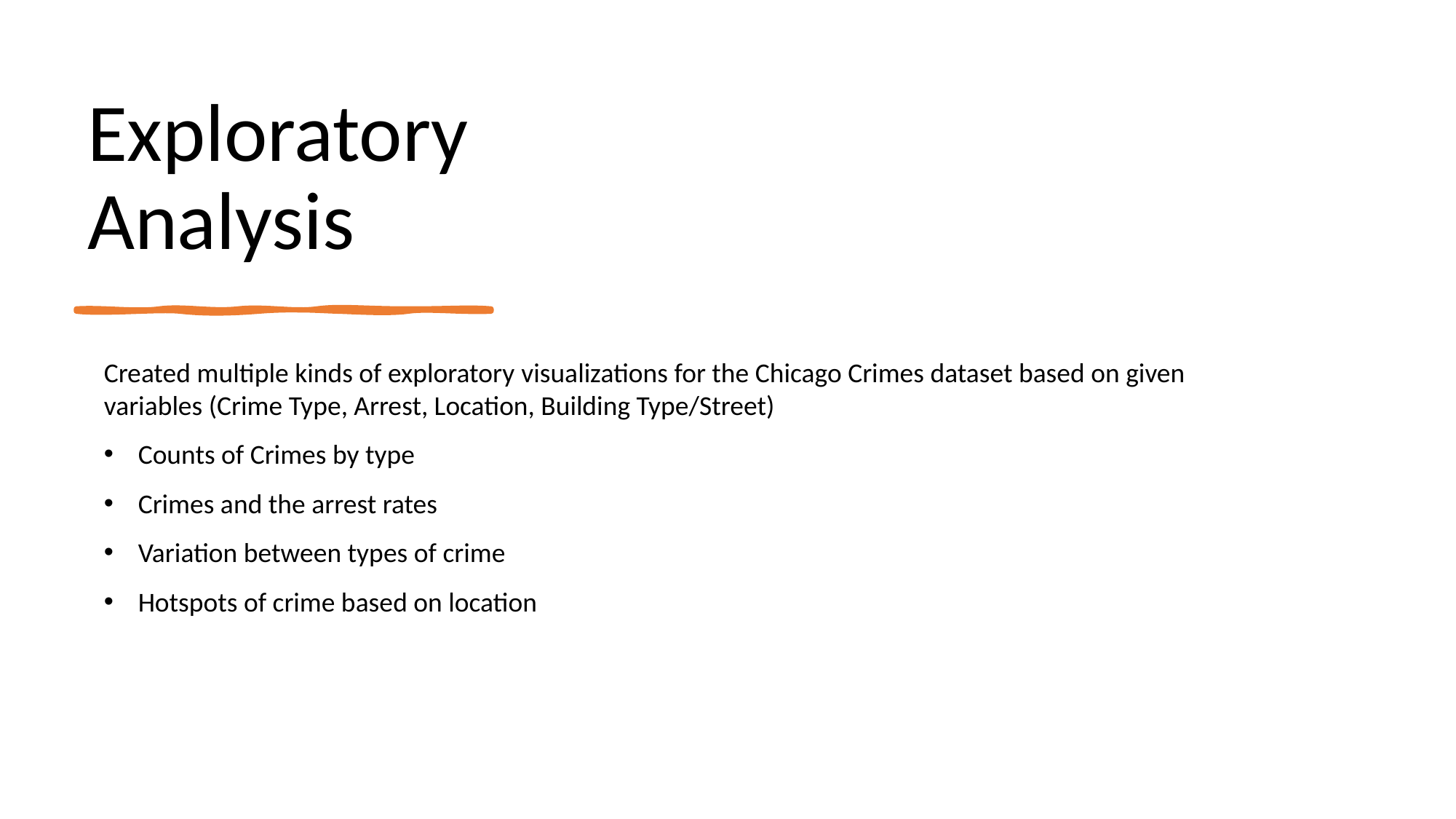

# Exploratory Analysis

Created multiple kinds of exploratory visualizations for the Chicago Crimes dataset based on given variables (Crime Type, Arrest, Location, Building Type/Street)
Counts of Crimes by type
Crimes and the arrest rates
Variation between types of crime
Hotspots of crime based on location